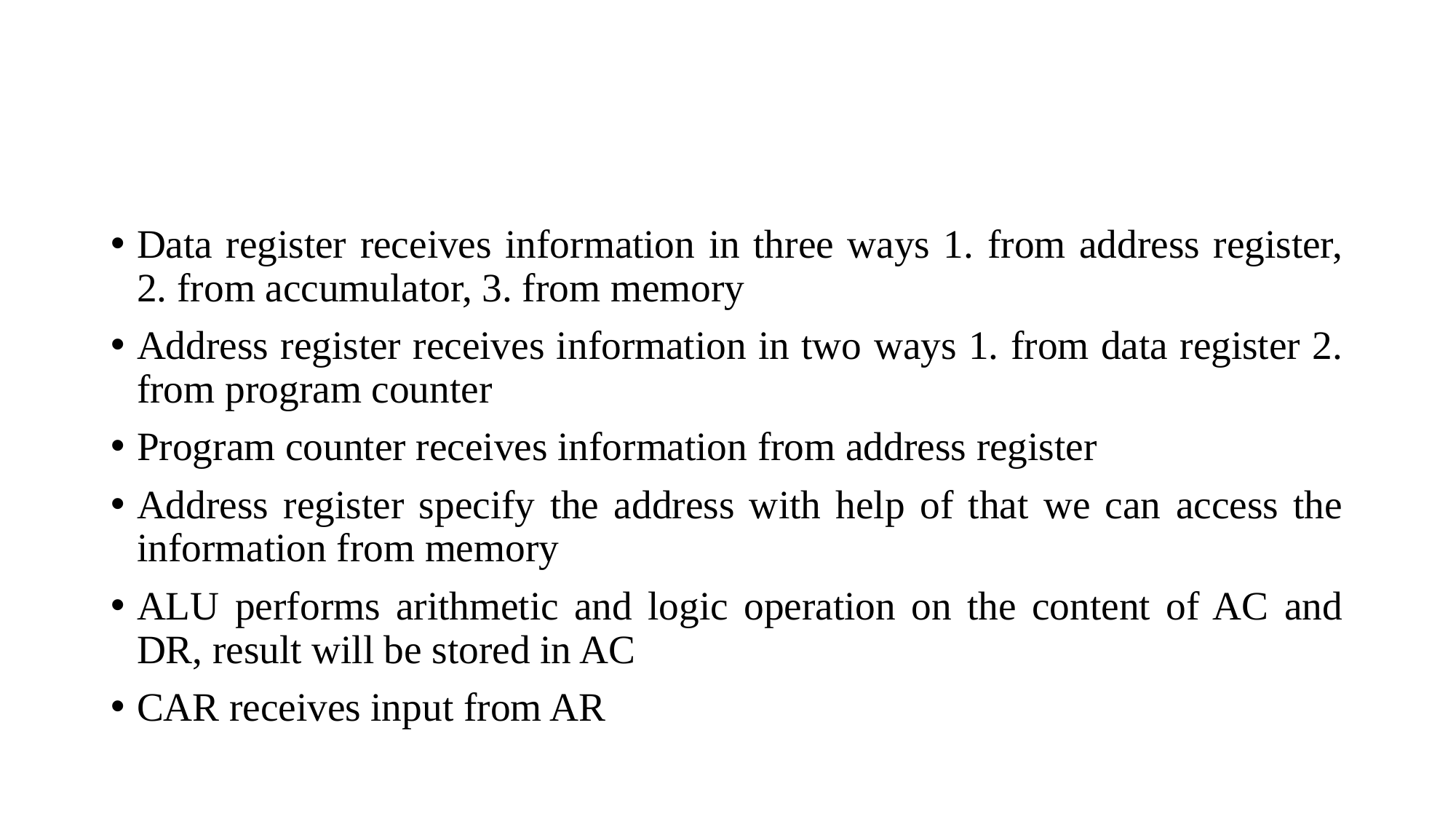

#
Data register receives information in three ways 1. from address register, 2. from accumulator, 3. from memory
Address register receives information in two ways 1. from data register 2. from program counter
Program counter receives information from address register
Address register specify the address with help of that we can access the information from memory
ALU performs arithmetic and logic operation on the content of AC and DR, result will be stored in AC
CAR receives input from AR